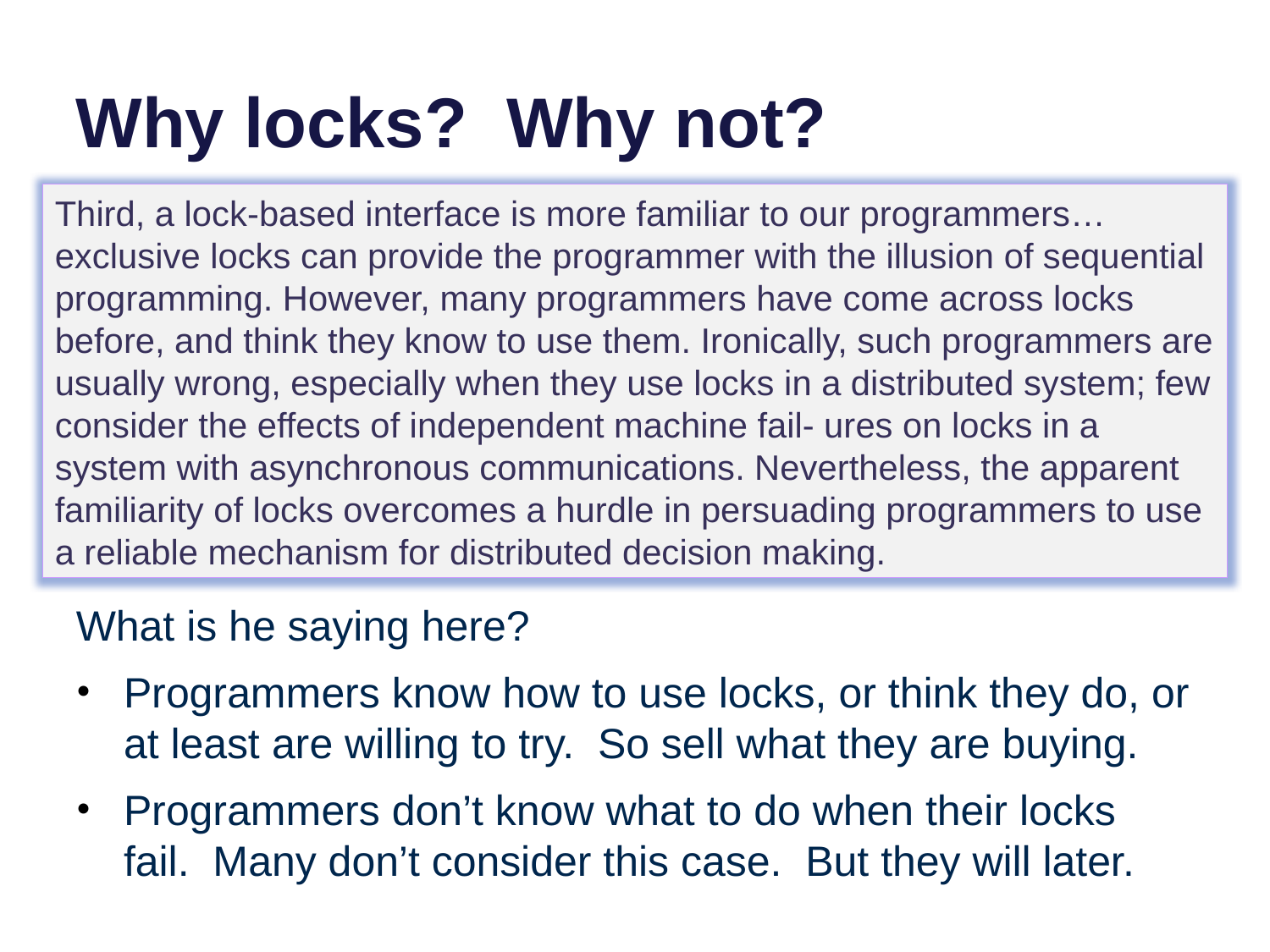

# Why locks?  Why not?
Third, a lock-based interface is more familiar to our programmers…exclusive locks can provide the programmer with the illusion of sequential programming. However, many programmers have come across locks before, and think they know to use them. Ironically, such programmers are usually wrong, especially when they use locks in a distributed system; few consider the effects of independent machine fail- ures on locks in a system with asynchronous communications. Nevertheless, the apparent familiarity of locks overcomes a hurdle in persuading programmers to use a reliable mechanism for distributed decision making.
What is he saying here?
Programmers know how to use locks, or think they do, or at least are willing to try.  So sell what they are buying.
Programmers don’t know what to do when their locks fail.  Many don’t consider this case.  But they will later.